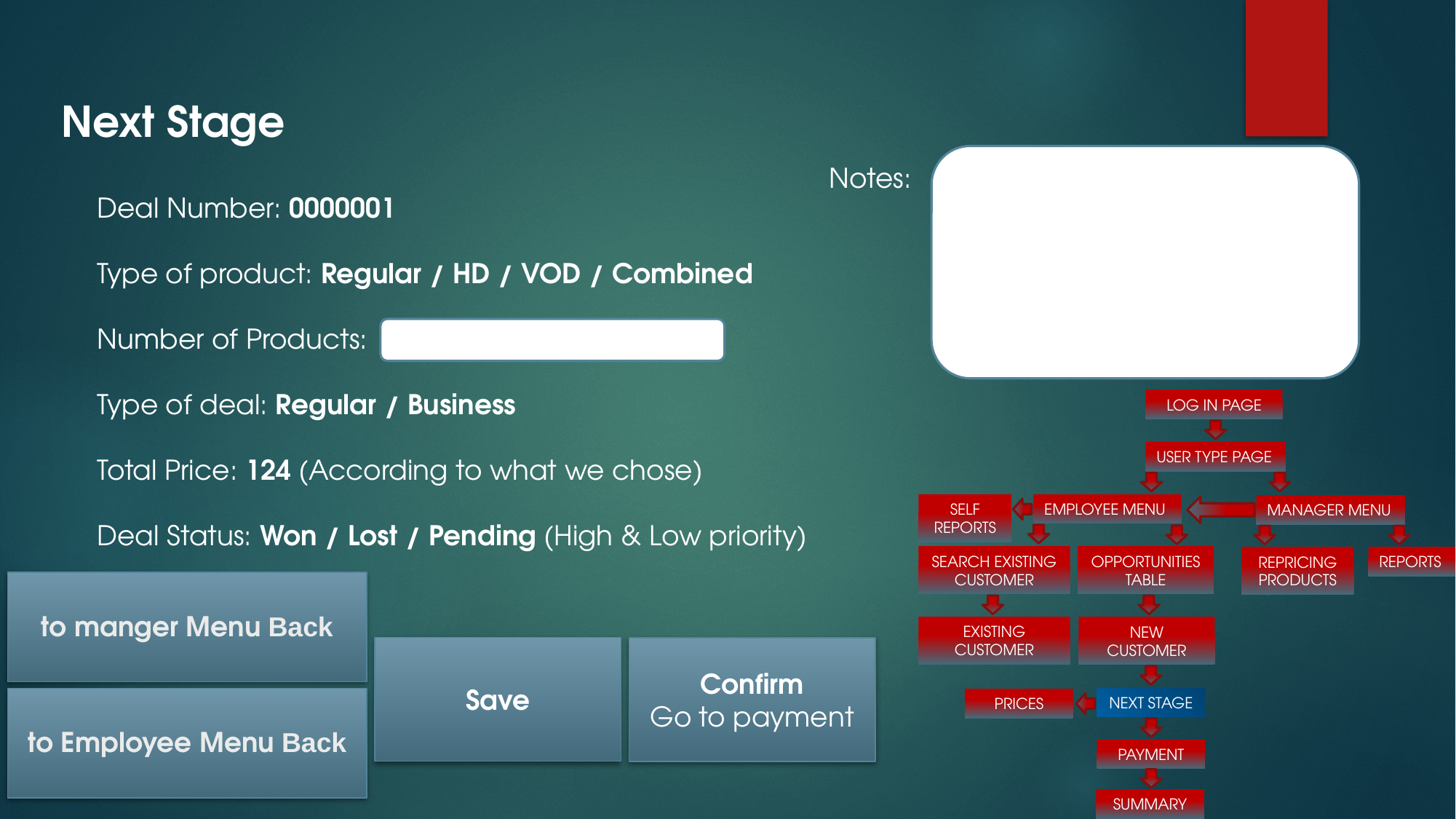

Next Stage

Notes:
Deal Number: 0000001

Type of product: Regular / HD / VOD / Combined

Number of Products:

Type of deal: Regular / Business

Total Price: 124 (According to what we chose)

Deal Status: Won / Lost / Pending (High & Low priority)

LOG IN PAGE

USER TYPE PAGE

EMPLOYEE MENU
SELF REPORTS
MANAGER MENU

SEARCH EXISTING CUSTOMER
OPPORTUNITIES TABLE
REPORTS
REPRICING PRODUCTS
Back to manger Menu

EXISTING CUSTOMER
NEW CUSTOMER
Save
Confirm
Go to payment

NEXT STAGE
Back to Employee Menu
PRICES

PAYMENT

SUMMARY